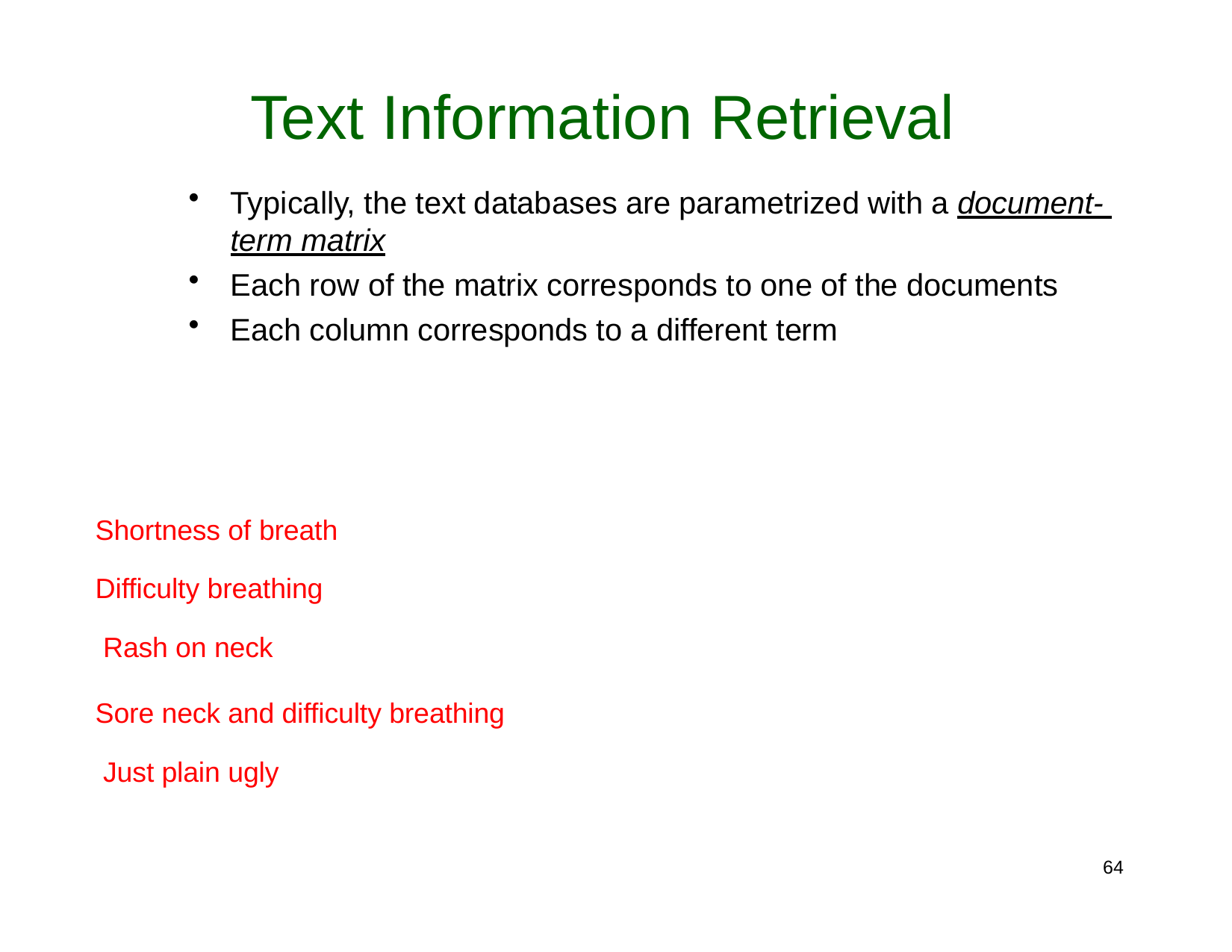

# Text Information Retrieval
Typically, the text databases are parametrized with a document-  term matrix
Each row of the matrix corresponds to one of the documents
Each column corresponds to a different term
Shortness of breath
Difficulty breathing  Rash on neck
Sore neck and difficulty breathing  Just plain ugly
64